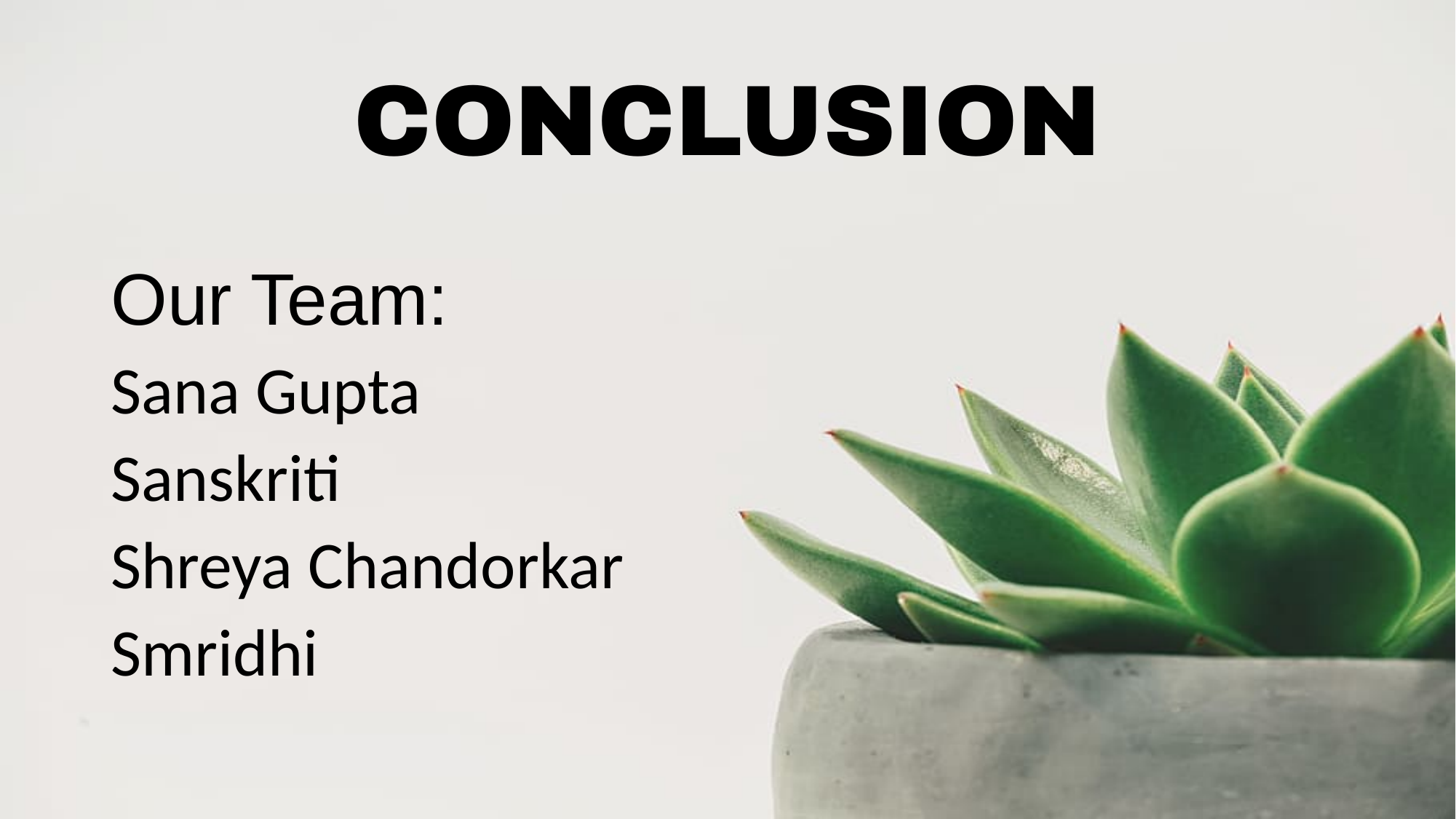

# CONCLUSION
Our Team:
Sana Gupta
Sanskriti
Shreya Chandorkar
Smridhi